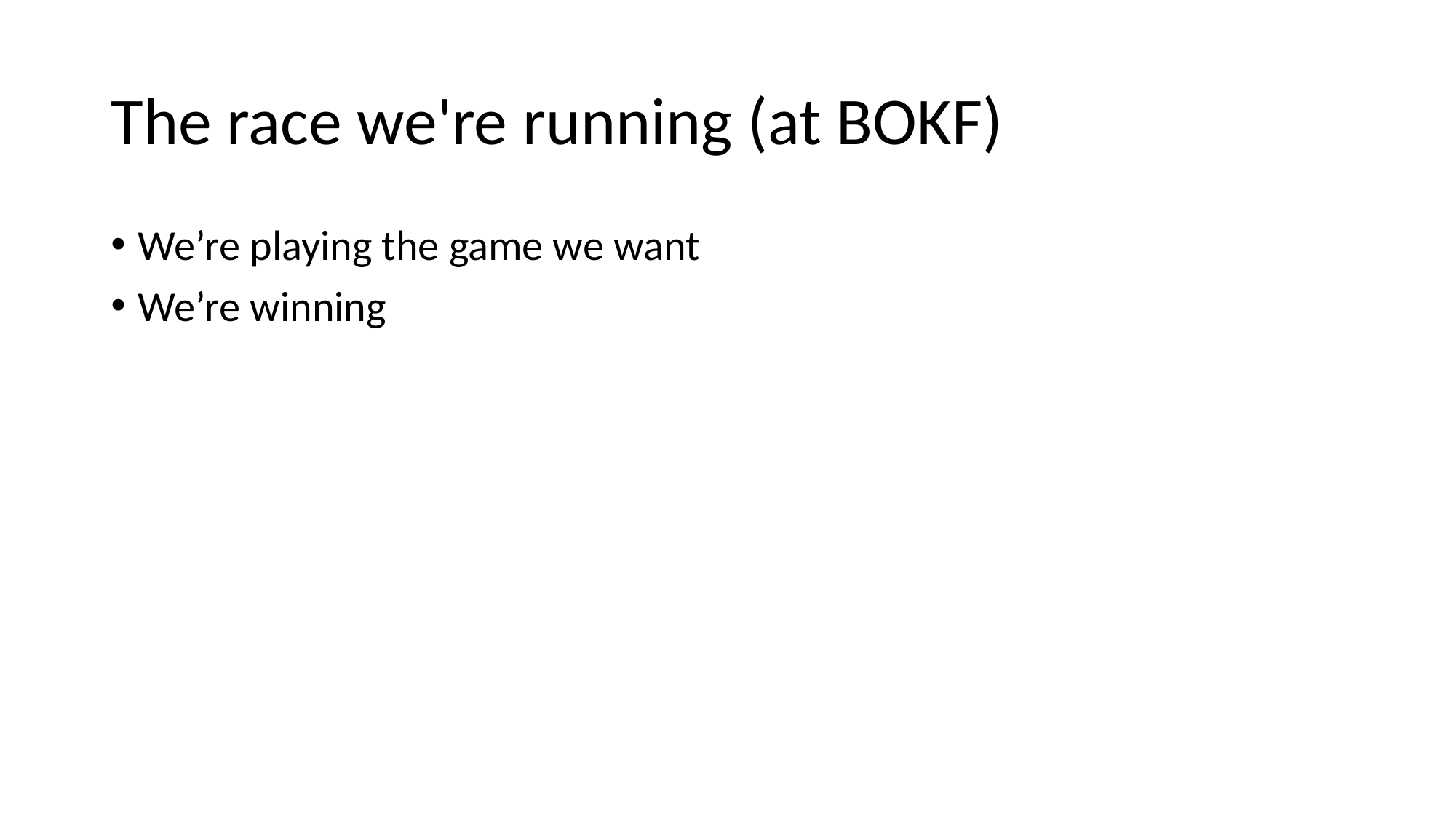

# The race we're running (at BOKF)
We’re playing the game we want
We’re winning